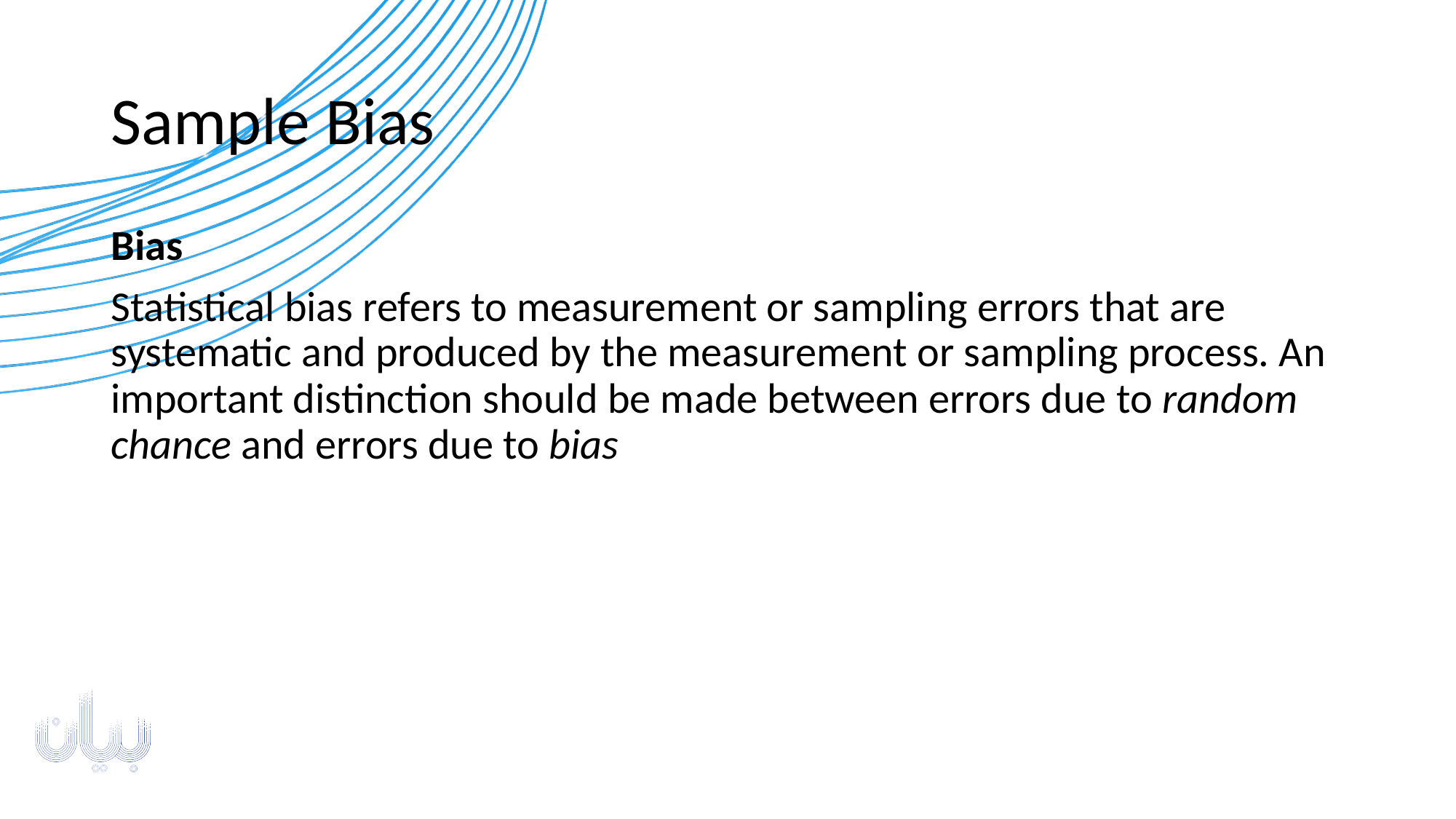

# Sample Bias
Bias
Statistical bias refers to measurement or sampling errors that are systematic and produced by the measurement or sampling process. An important distinction should be made between errors due to random chance and errors due to bias